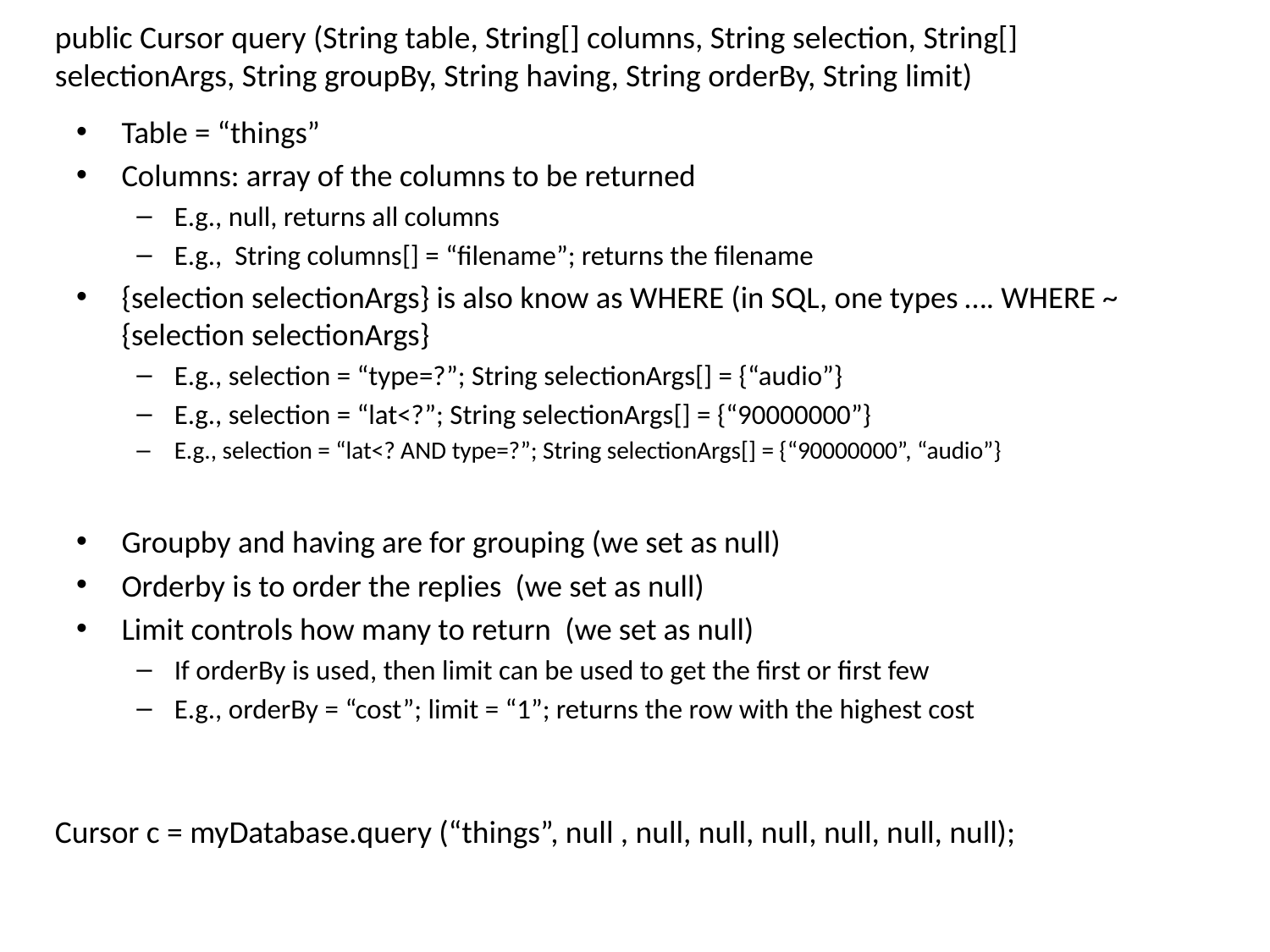

public Cursor query (String table, String[] columns, String selection, String[] selectionArgs, String groupBy, String having, String orderBy, String limit)
Table = “things”
Columns: array of the columns to be returned
E.g., null, returns all columns
E.g.,  String columns[] = “filename”; returns the filename
{selection selectionArgs} is also know as WHERE (in SQL, one types …. WHERE ~ {selection selectionArgs}
E.g., selection = “type=?”; String selectionArgs[] = {“audio”}
E.g., selection = “lat<?”; String selectionArgs[] = {“90000000”}
E.g., selection = “lat<? AND type=?”; String selectionArgs[] = {“90000000”, “audio”}

Groupby and having are for grouping (we set as null)
Orderby is to order the replies  (we set as null)
Limit controls how many to return  (we set as null)
If orderBy is used, then limit can be used to get the first or first few
E.g., orderBy = “cost”; limit = “1”; returns the row with the highest cost
Cursor c = myDatabase.query (“things”, null , null, null, null, null, null, null);